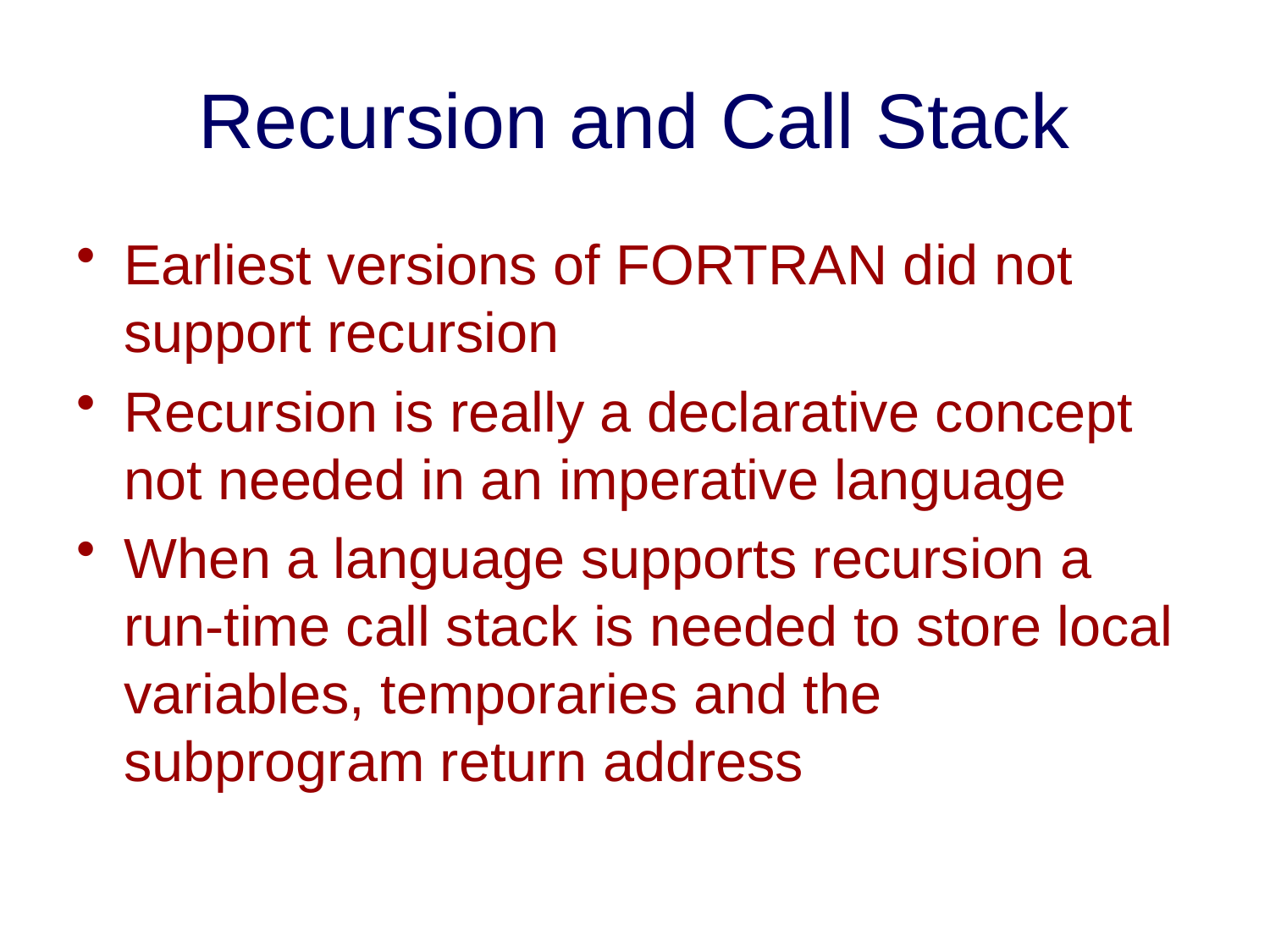

# Recursion and Call Stack
Earliest versions of FORTRAN did not support recursion
Recursion is really a declarative concept not needed in an imperative language
When a language supports recursion a run-time call stack is needed to store local variables, temporaries and the subprogram return address